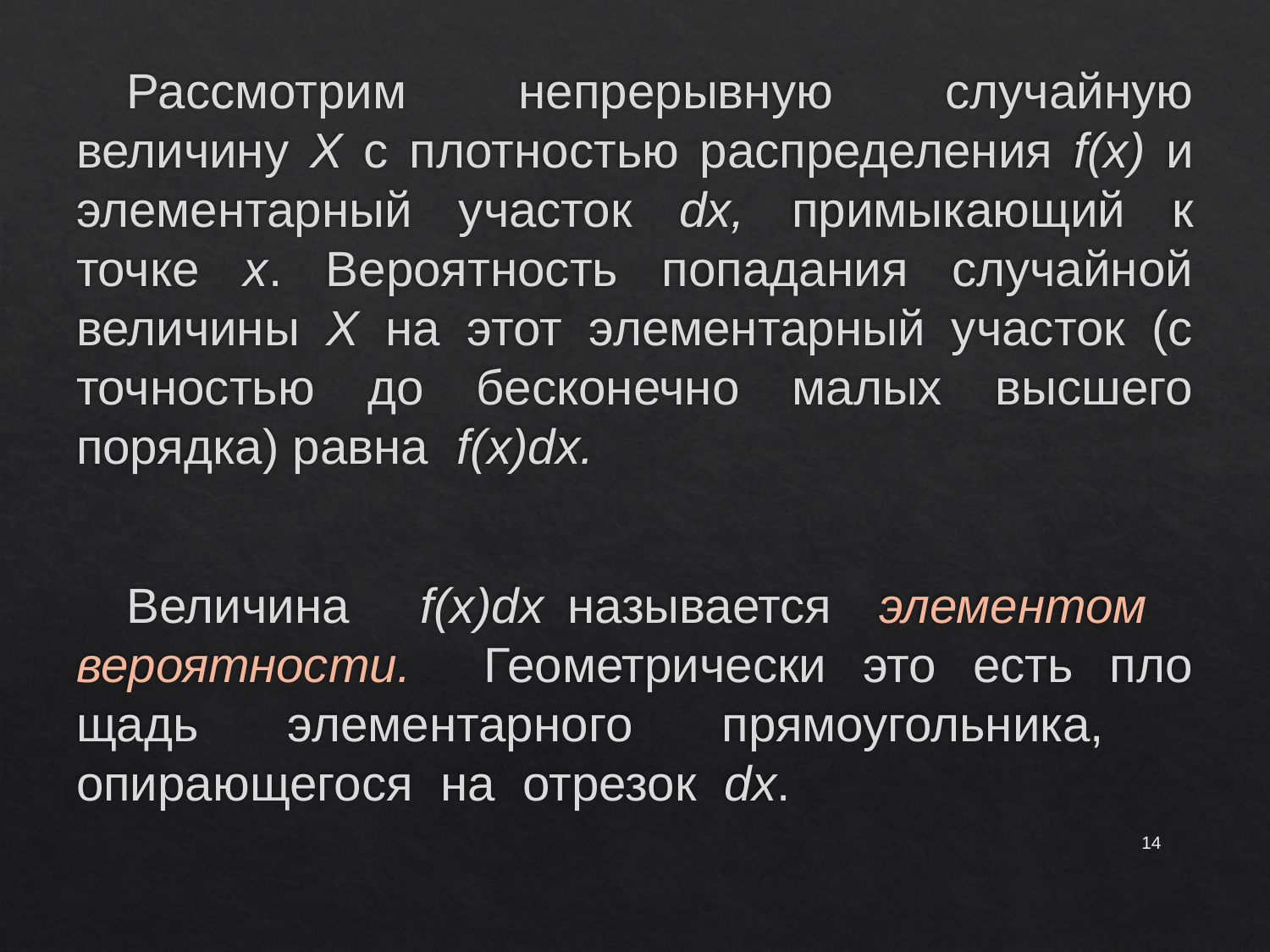

Рассмотрим непрерывную случайную величину X с плотностью распределения f(х) и элементарный участок dх, примыкающий к точке х. Вероятность попадания случайной величины X на этот элементарный участок (с точностью до бесконечно малых высшего порядка) равна  f(х)dх.

Величина   f(х)dх называется  элементом   вероятности.  Геометрически это есть пло­щадь элементарного прямоугольника,  опирающегося  на  отрезок  dх.
14